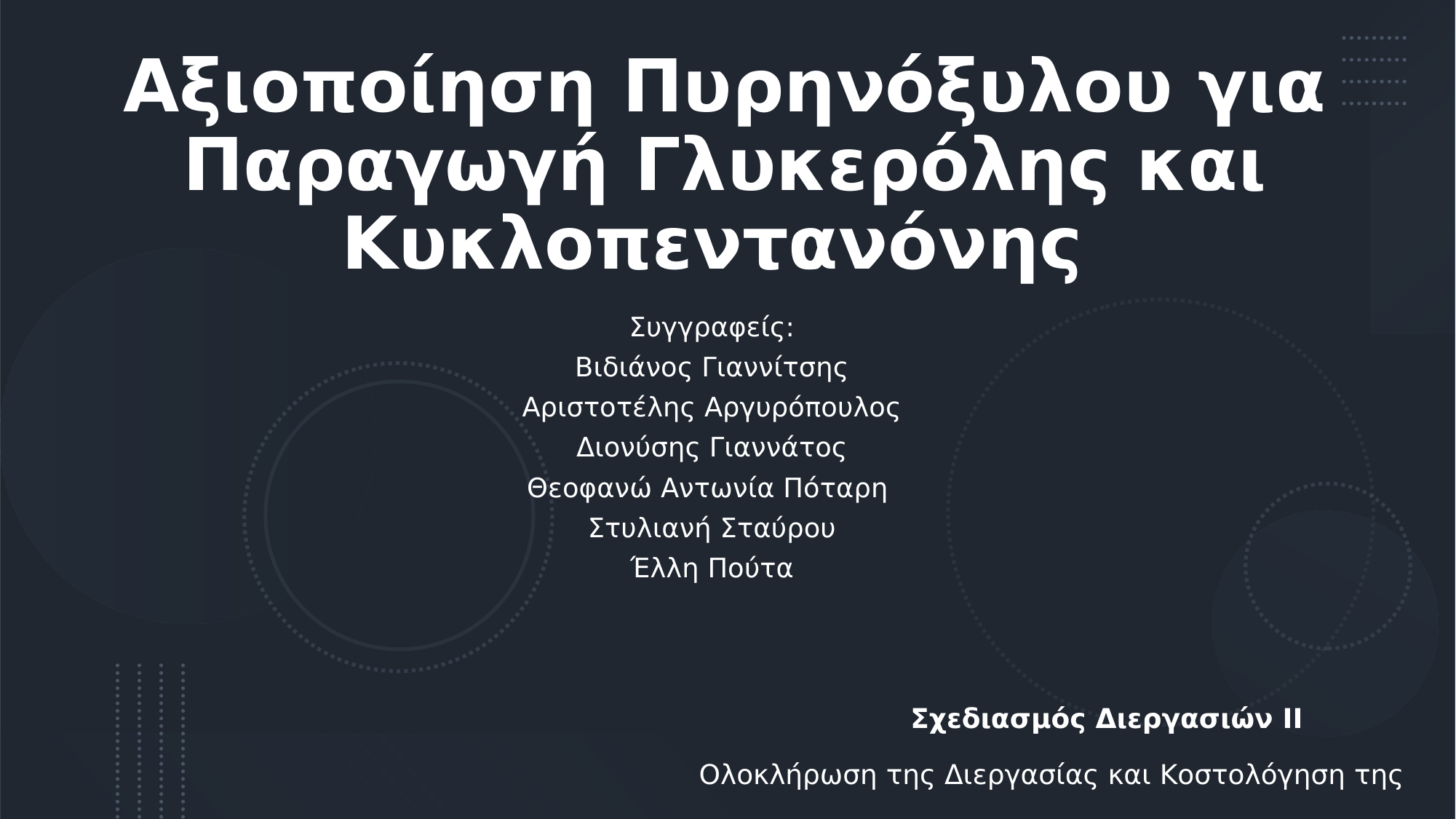

# Αξιοποίηση Πυρηνόξυλου για Παραγωγή Γλυκερόλης και Κυκλοπεντανόνης

Συγγραφείς:
Βιδιάνος Γιαννίτσης
Αριστοτέλης Αργυρόπουλος
Διονύσης Γιαννάτος
Θεοφανώ Αντωνία Πόταρη
Στυλιανή Σταύρου
Έλλη Πούτα
Σχεδιασμός Διεργασιών II

Ολοκλήρωση της Διεργασίας και Κοστολόγηση της